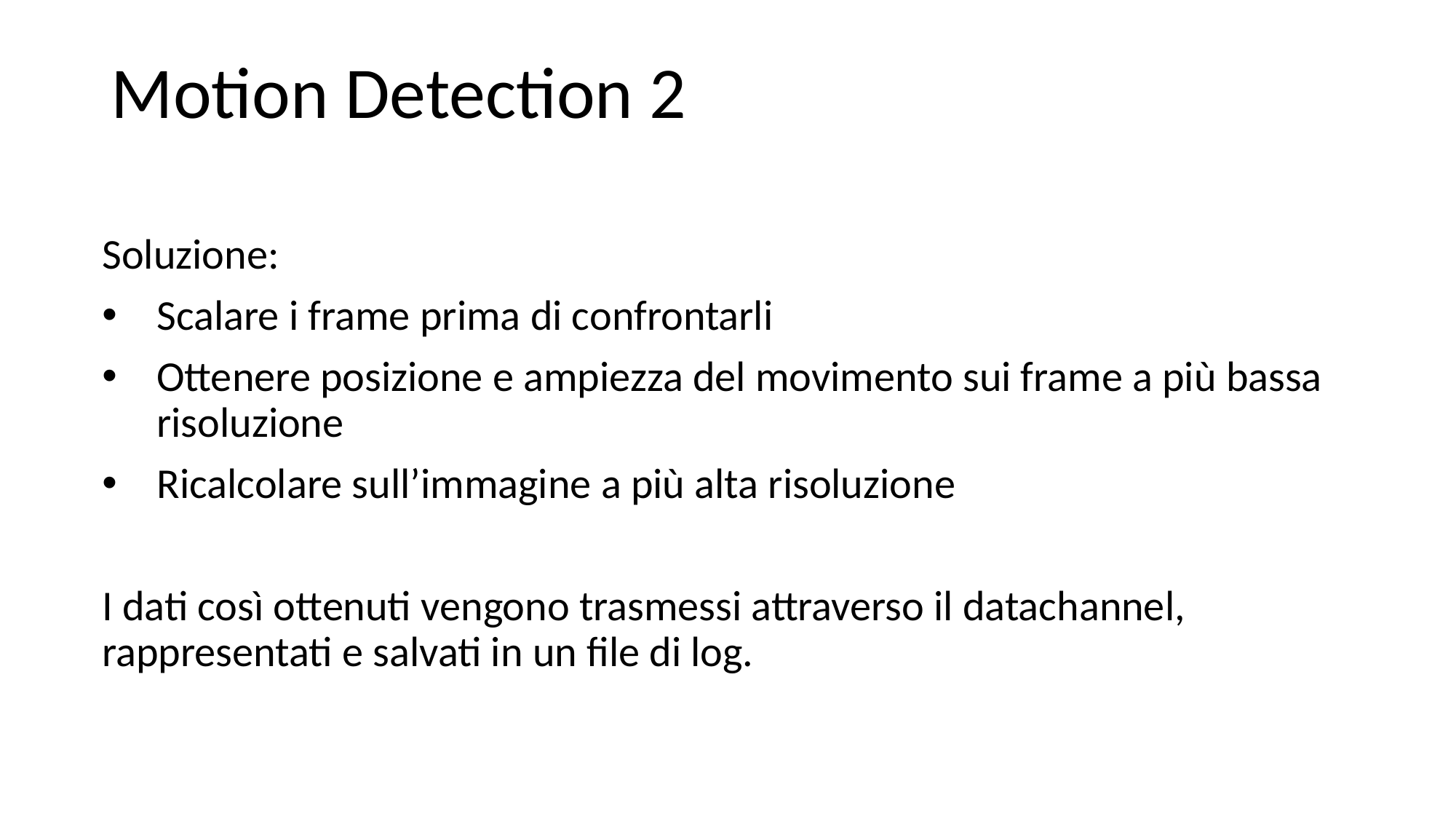

# Motion Detection 2
Soluzione:
Scalare i frame prima di confrontarli
Ottenere posizione e ampiezza del movimento sui frame a più bassa risoluzione
Ricalcolare sull’immagine a più alta risoluzione

I dati così ottenuti vengono trasmessi attraverso il datachannel, rappresentati e salvati in un file di log.